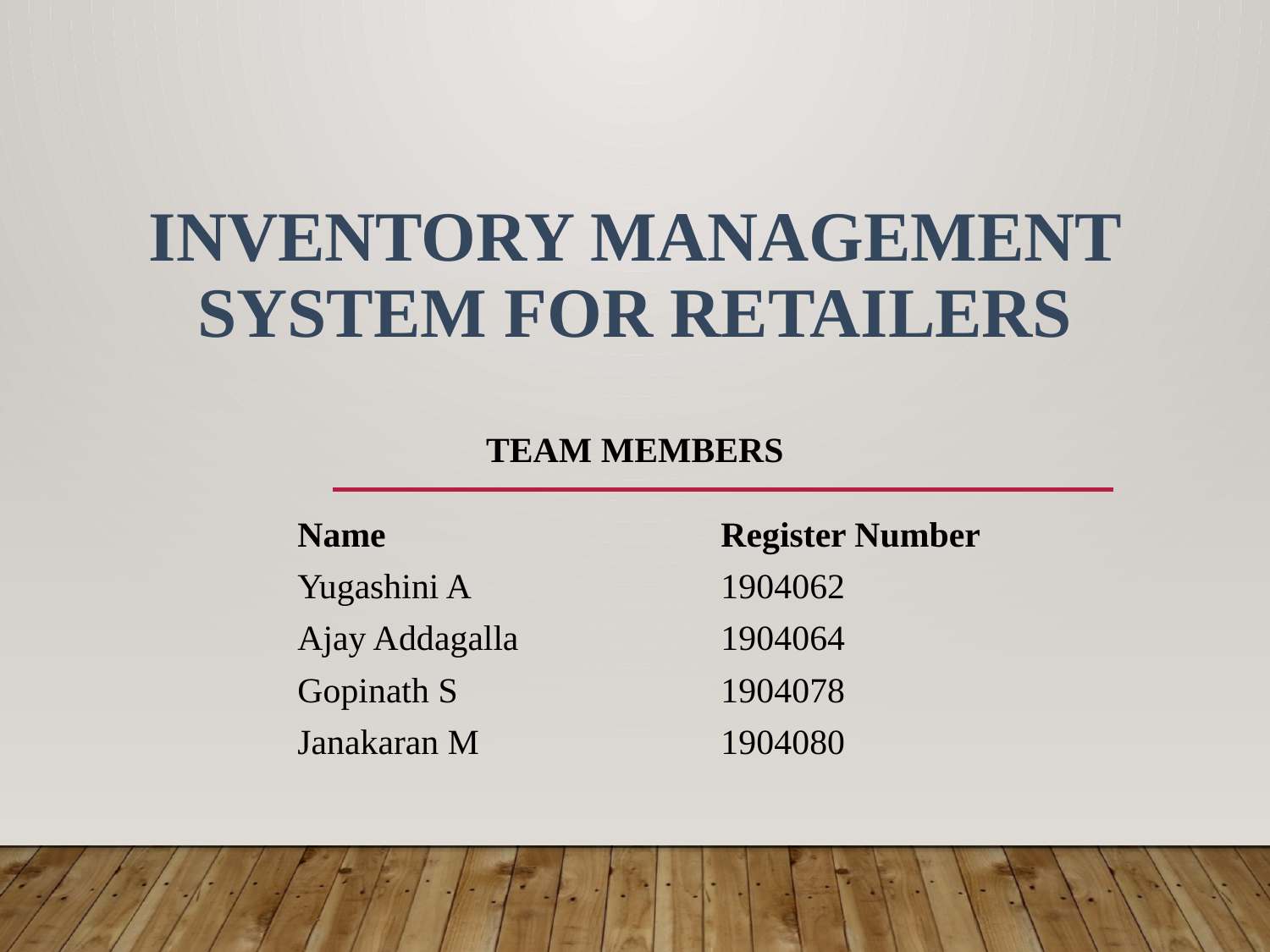

# Inventory Management System for Retailers
TEAM MEMBERS

| Name | Register Number |
| --- | --- |
| Yugashini A | 1904062 |
| Ajay Addagalla | 1904064 |
| Gopinath S | 1904078 |
| Janakaran M | 1904080 |
|  |  |